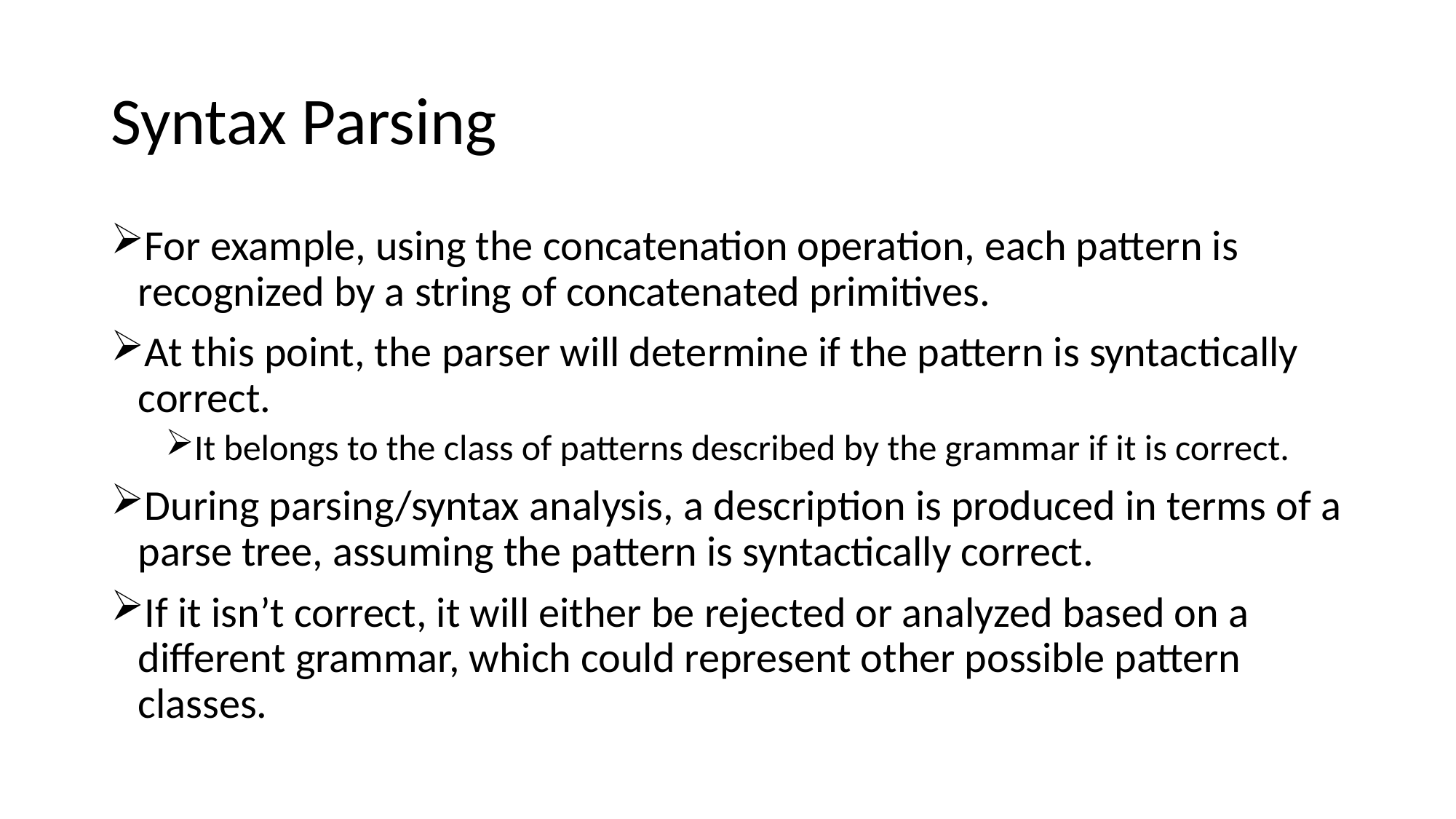

# Syntax Parsing
For example, using the concatenation operation, each pattern is recognized by a string of concatenated primitives.
At this point, the parser will determine if the pattern is syntactically correct.
It belongs to the class of patterns described by the grammar if it is correct.
During parsing/syntax analysis, a description is produced in terms of a parse tree, assuming the pattern is syntactically correct.
If it isn’t correct, it will either be rejected or analyzed based on a different grammar, which could represent other possible pattern classes.